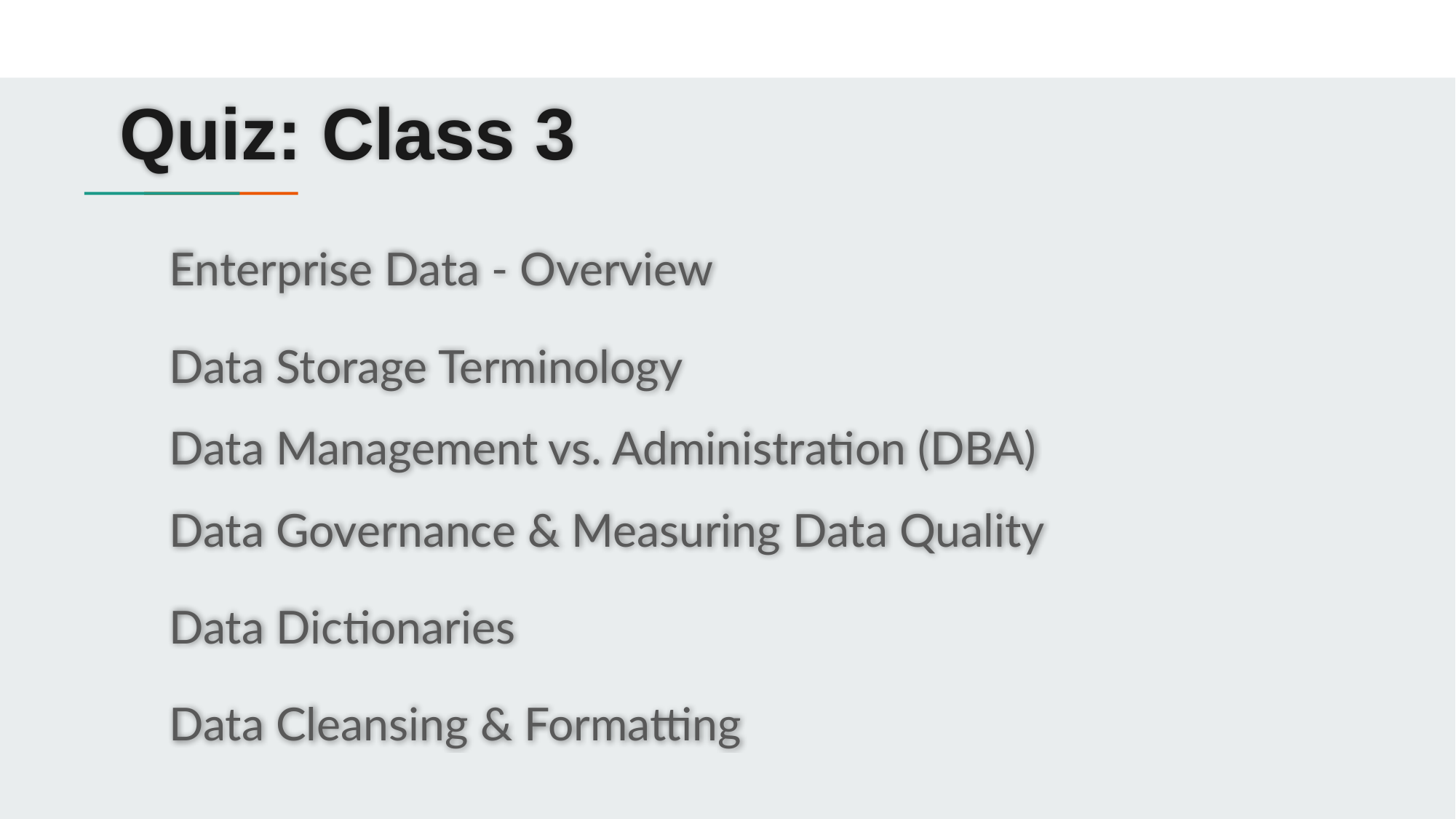

# Quiz: Class 3
Enterprise Data - Overview
Data Storage Terminology
Data Management vs. Administration (DBA)
Data Governance & Measuring Data Quality
Data Dictionaries
Data Cleansing & Formatting